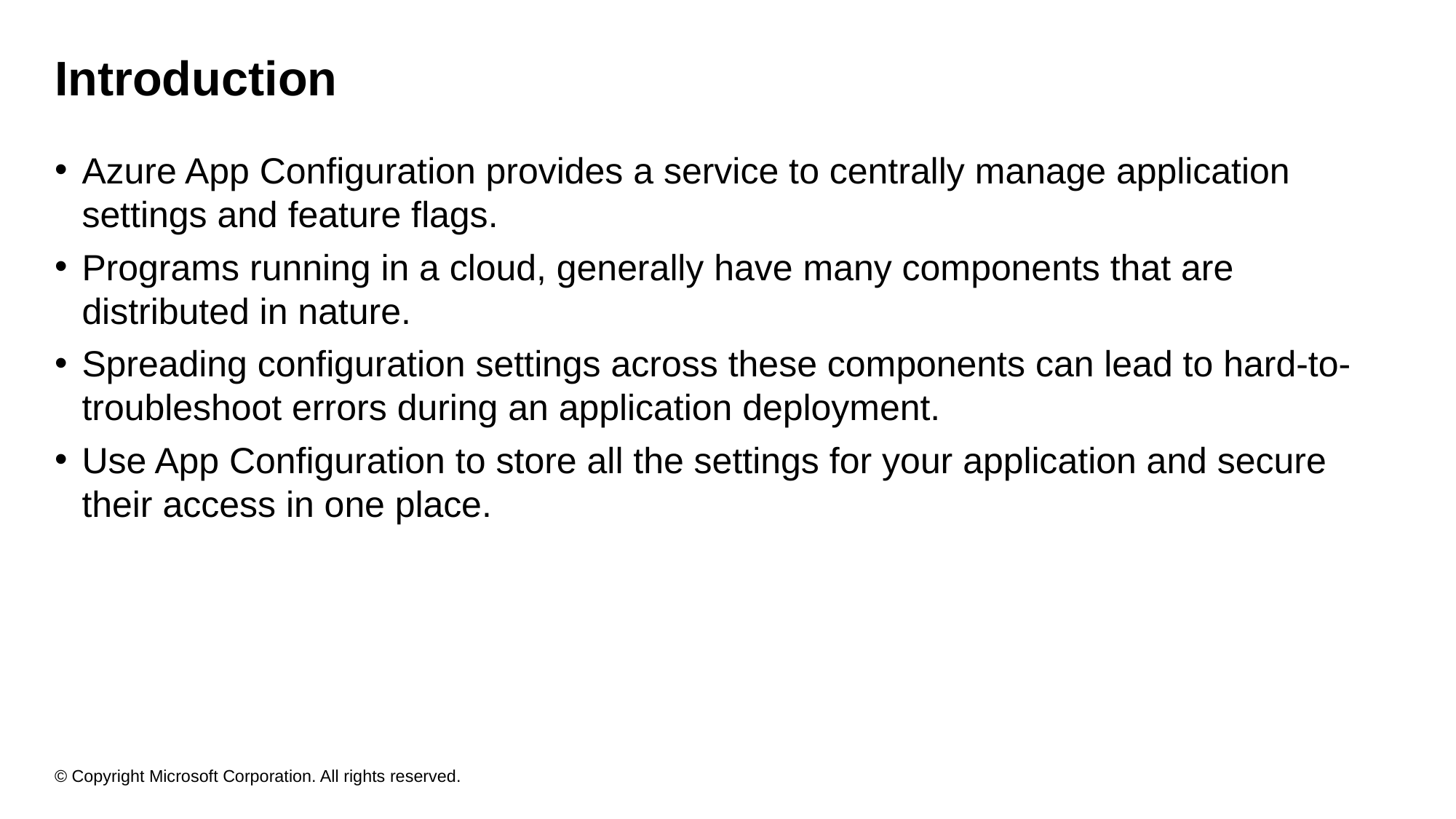

# Introduction
Azure App Configuration provides a service to centrally manage application settings and feature flags.
Programs running in a cloud, generally have many components that are distributed in nature.
Spreading configuration settings across these components can lead to hard-to-troubleshoot errors during an application deployment.
Use App Configuration to store all the settings for your application and secure their access in one place.